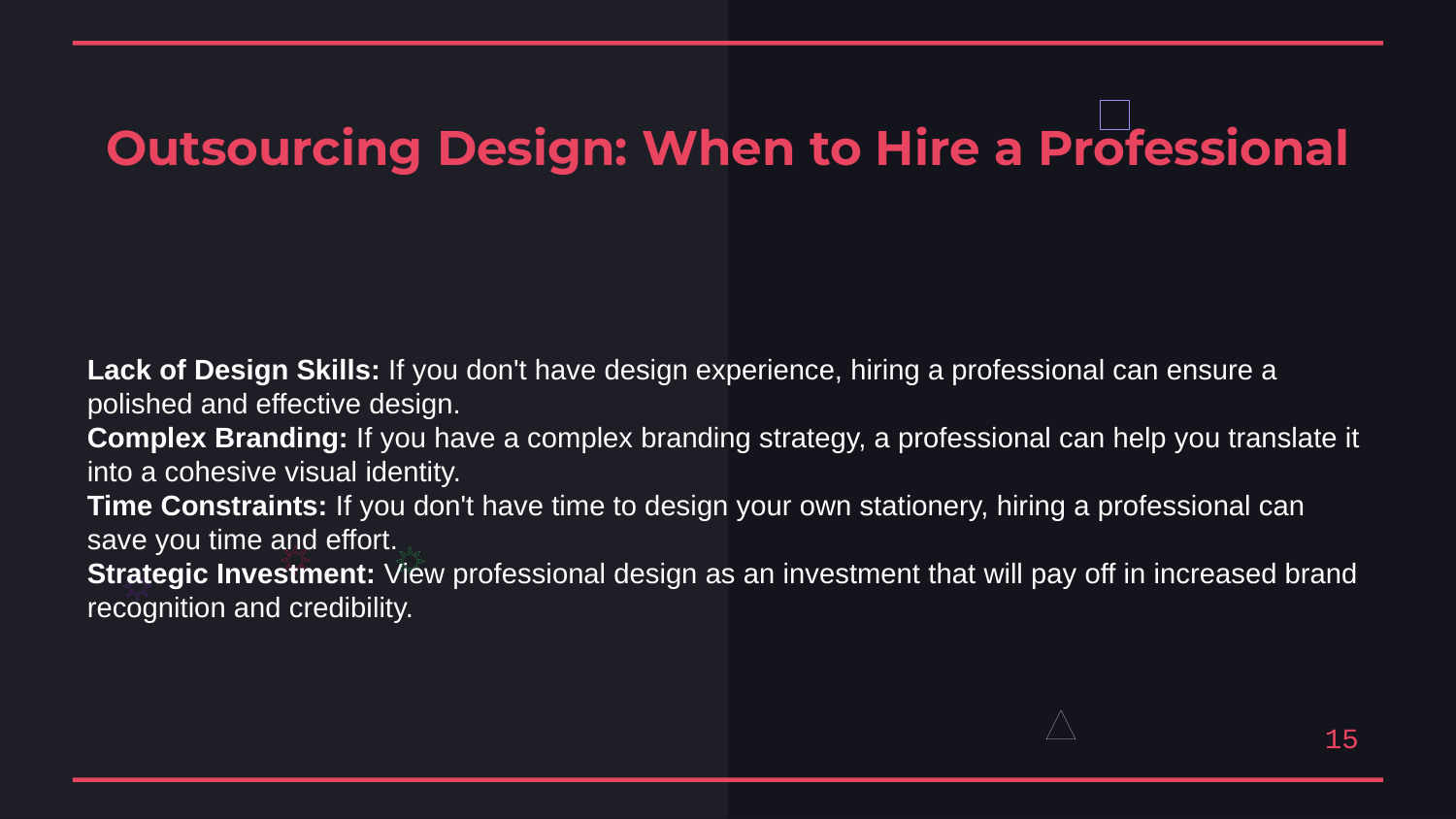

Outsourcing Design: When to Hire a Professional

Lack of Design Skills: If you don't have design experience, hiring a professional can ensure a polished and effective design.
Complex Branding: If you have a complex branding strategy, a professional can help you translate it into a cohesive visual identity.
Time Constraints: If you don't have time to design your own stationery, hiring a professional can save you time and effort.
Strategic Investment: View professional design as an investment that will pay off in increased brand recognition and credibility.

15